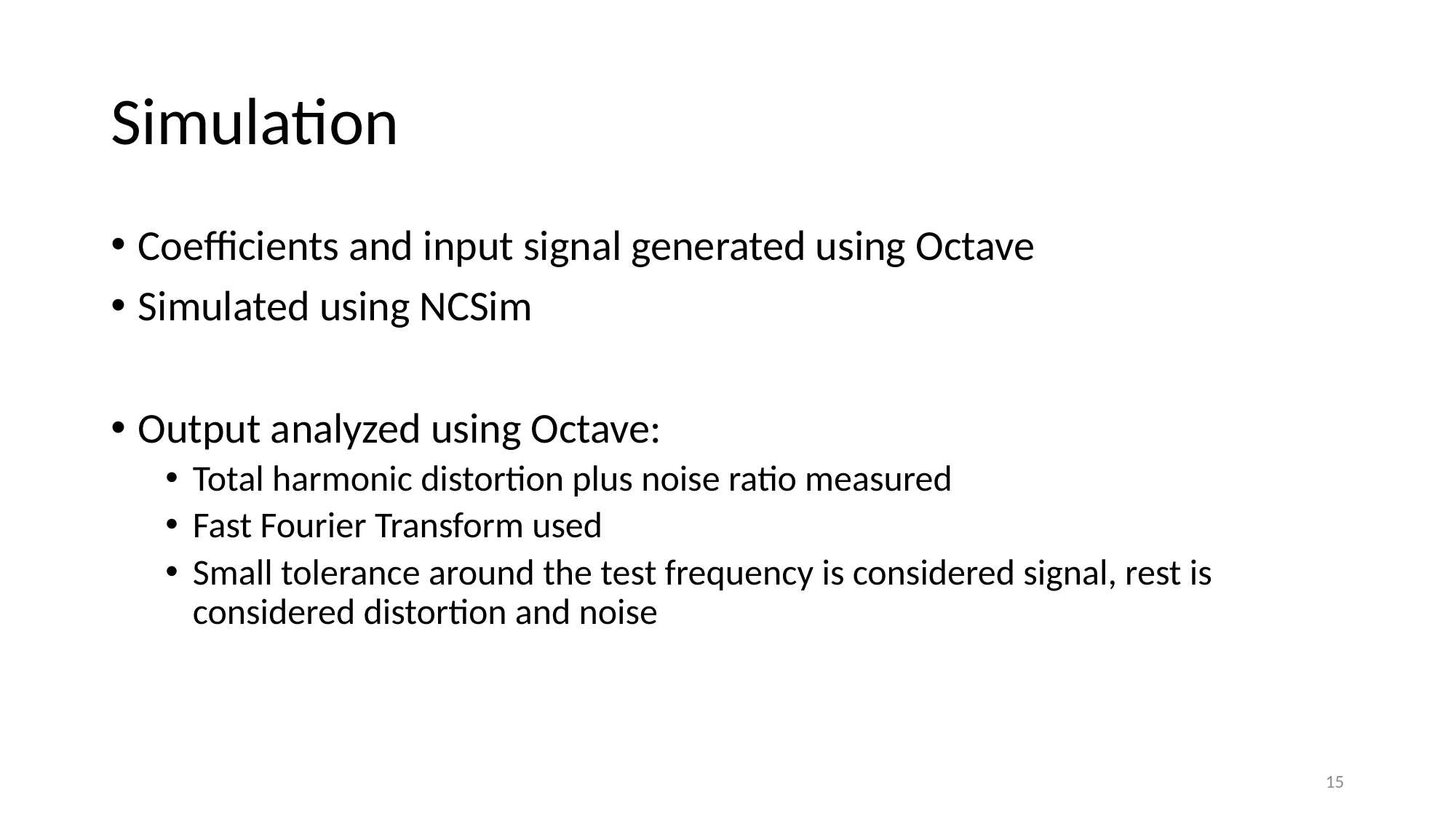

# Simulation
Coefficients and input signal generated using Octave
Simulated using NCSim

Output analyzed using Octave:
Total harmonic distortion plus noise ratio measured
Fast Fourier Transform used
Small tolerance around the test frequency is considered signal, rest is considered distortion and noise
15